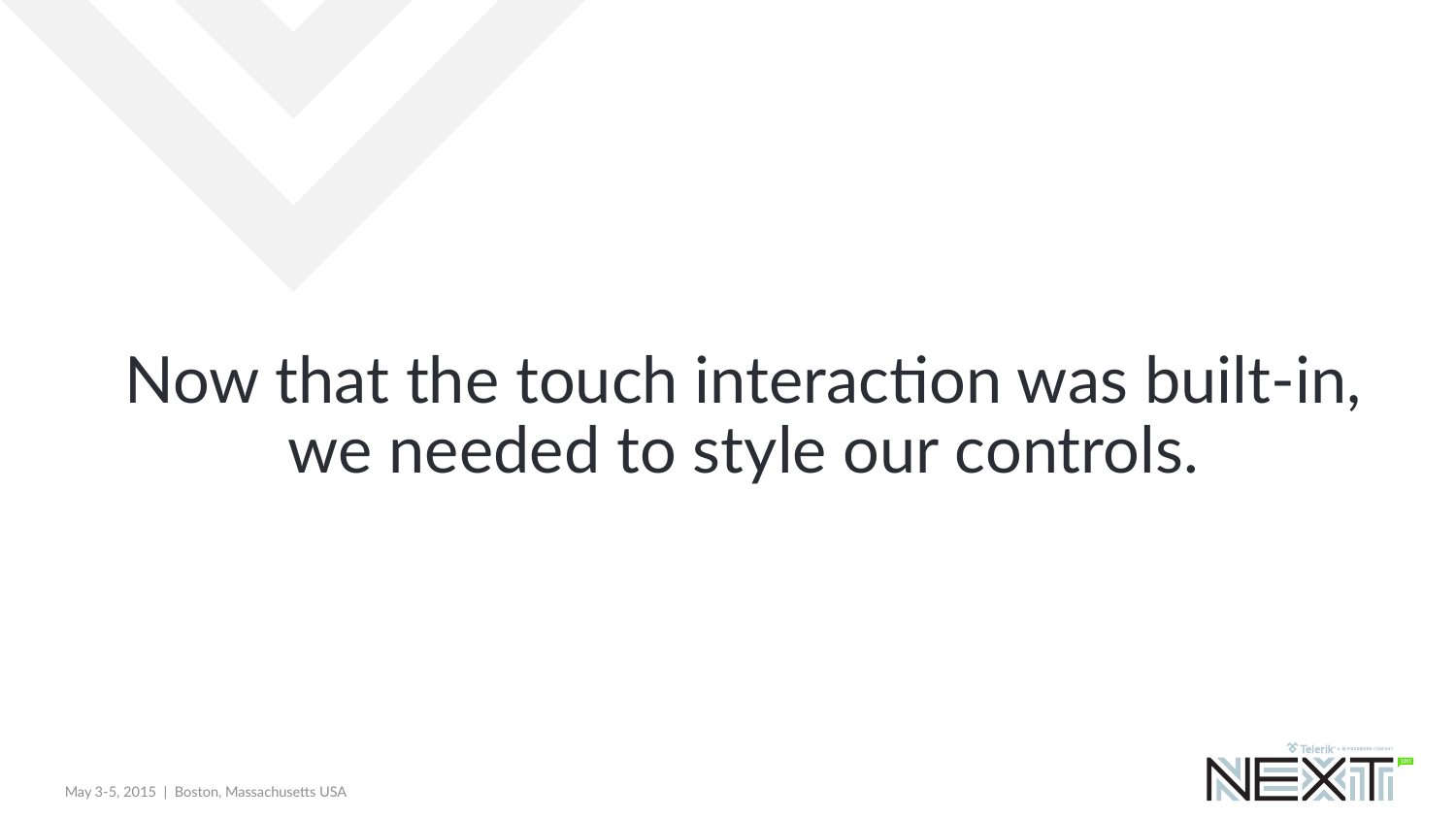

Now that the touch interaction was built-in, we needed to style our controls.